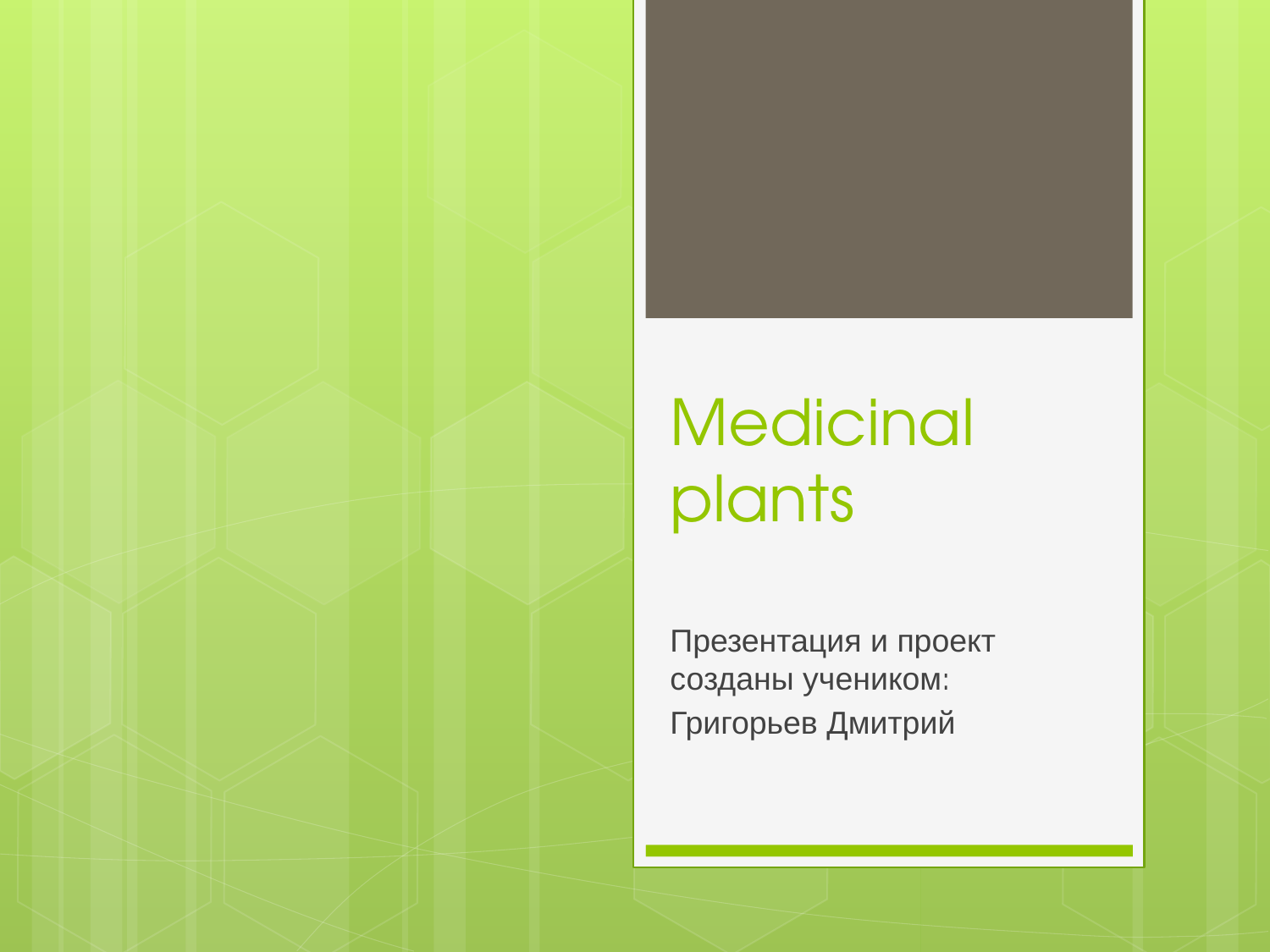

# Medicinal plants
Презентация и проект созданы учеником:
Григорьев Дмитрий